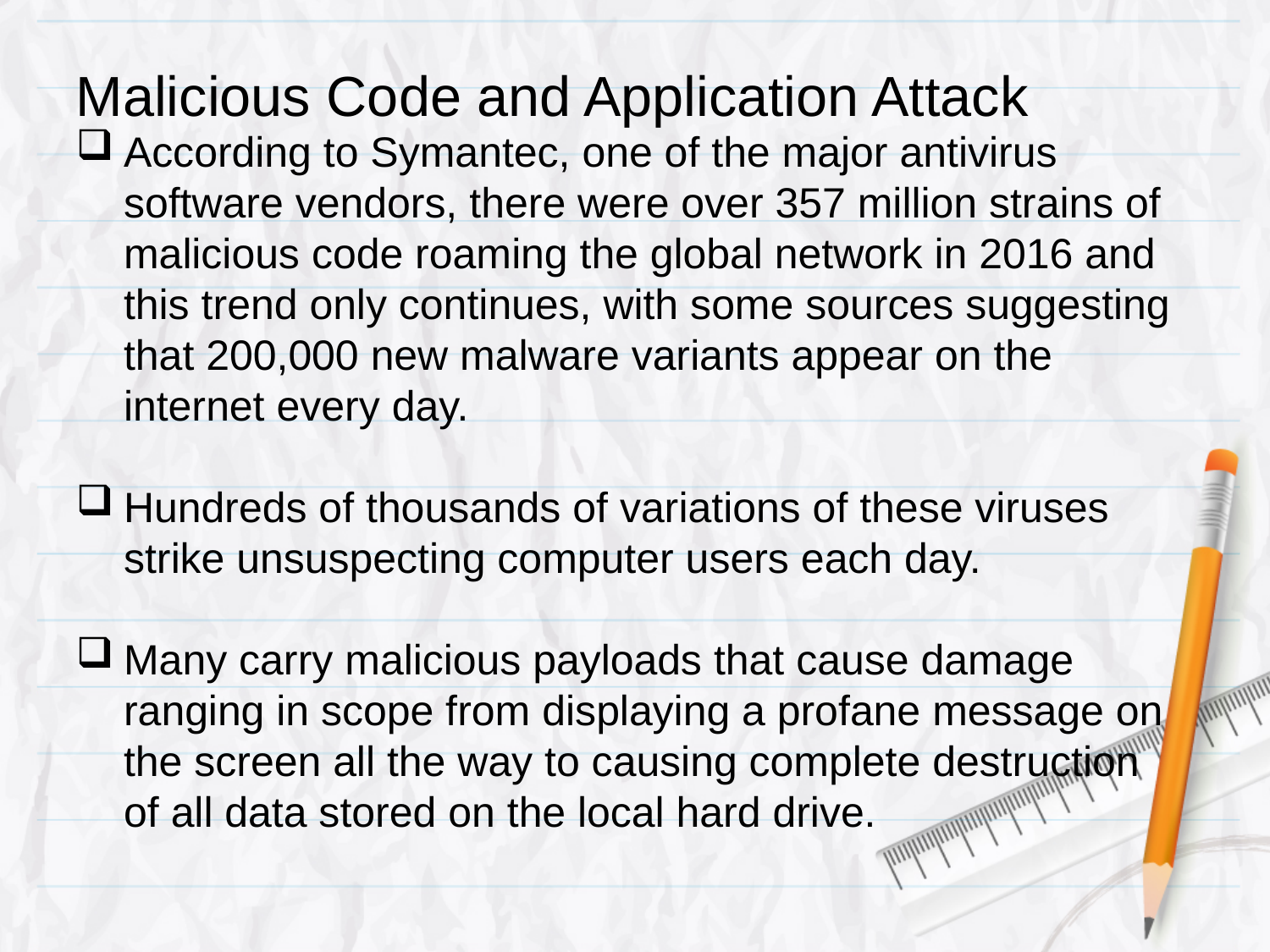

# Malicious Code and Application Attack
According to Symantec, one of the major antivirus software vendors, there were over 357 million strains of malicious code roaming the global network in 2016 and this trend only continues, with some sources suggesting that 200,000 new malware variants appear on the internet every day.

Hundreds of thousands of variations of these viruses strike unsuspecting computer users each day.

Many carry malicious payloads that cause damage ranging in scope from displaying a profane message on the screen all the way to causing complete destruction of all data stored on the local hard drive.